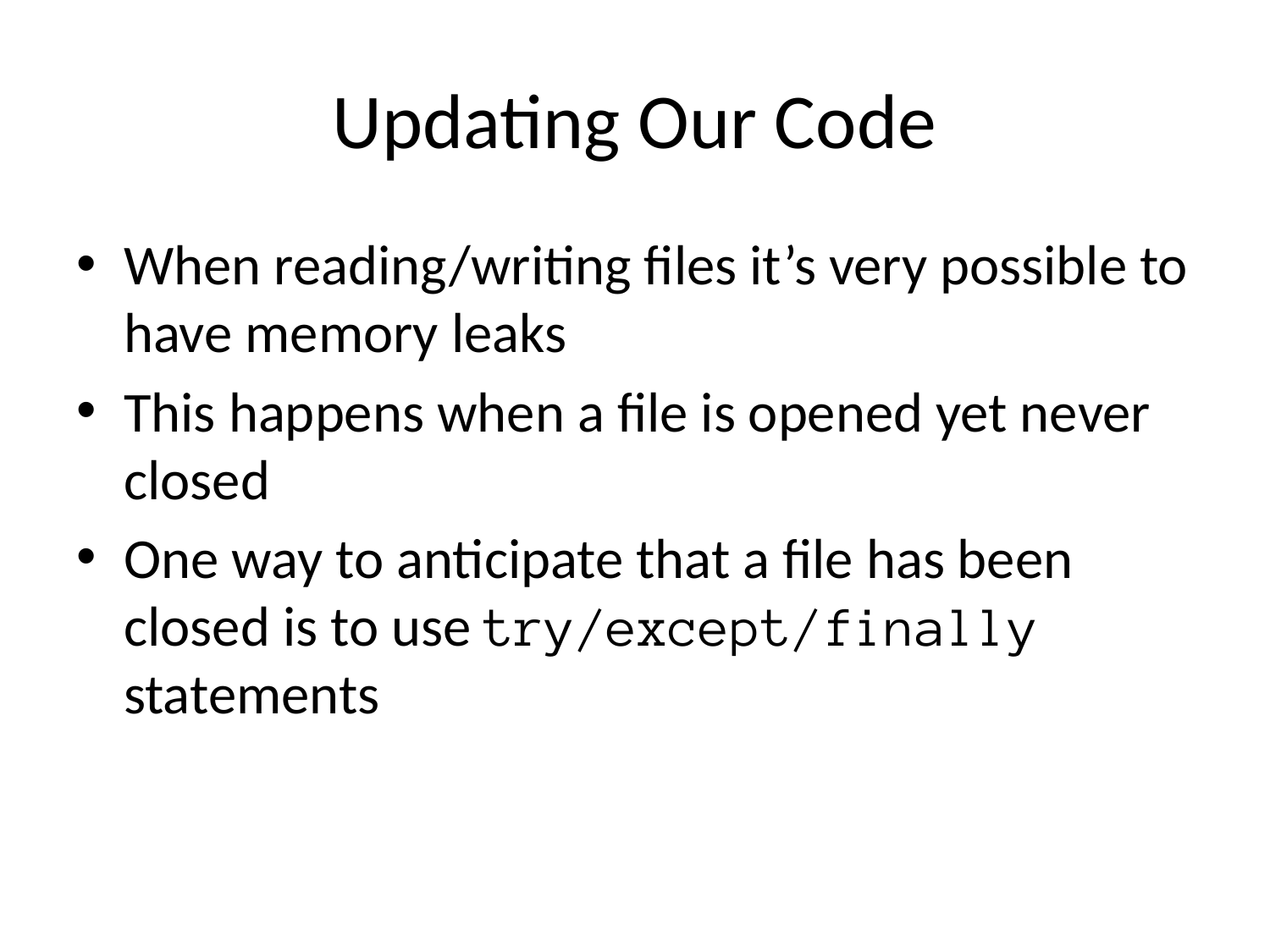

# Updating Our Code
When reading/writing files it’s very possible to have memory leaks
This happens when a file is opened yet never closed
One way to anticipate that a file has been closed is to use try/except/finally statements